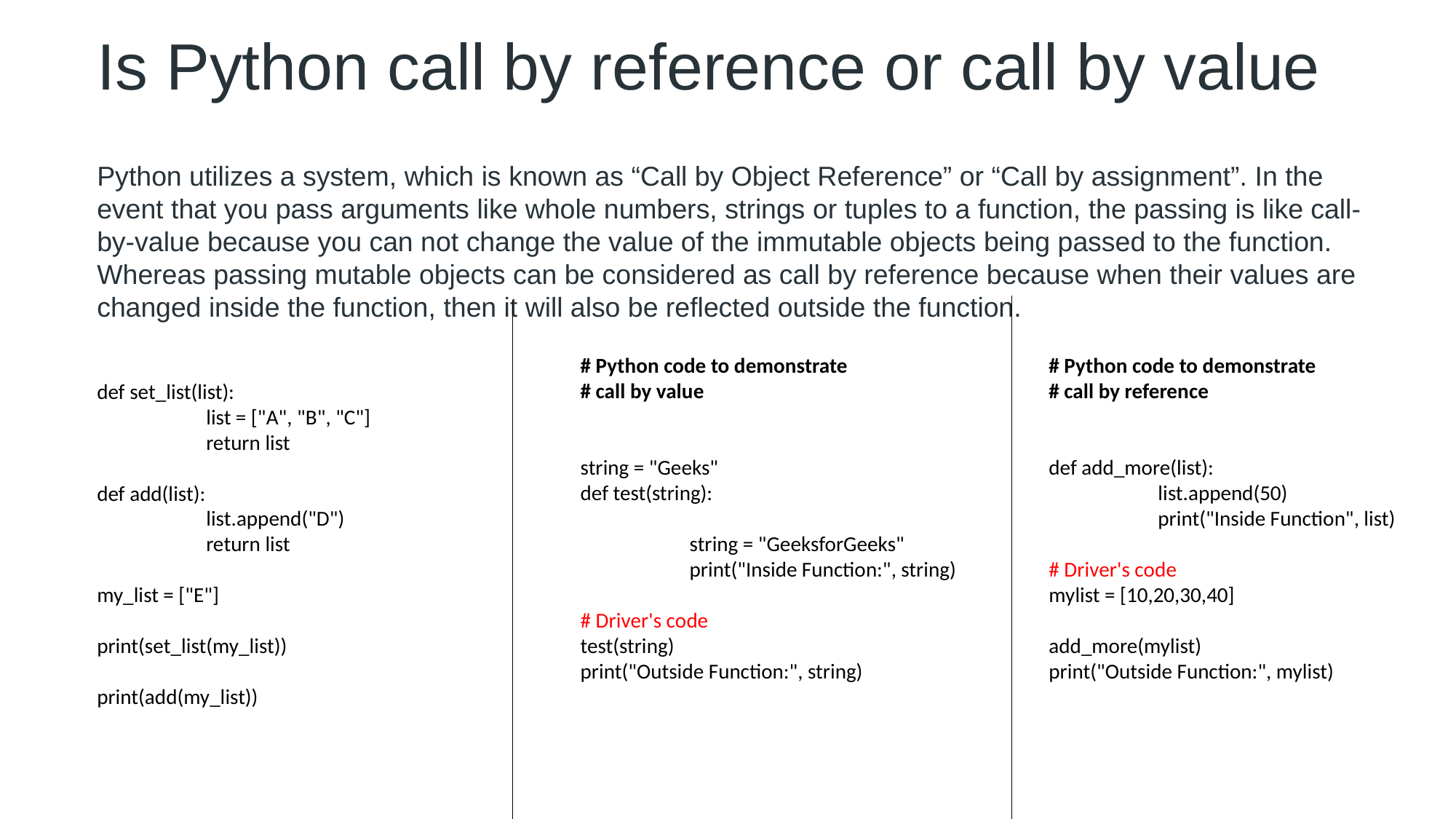

# Is Python call by reference or call by value
Python utilizes a system, which is known as “Call by Object Reference” or “Call by assignment”. In the event that you pass arguments like whole numbers, strings or tuples to a function, the passing is like call-by-value because you can not change the value of the immutable objects being passed to the function. Whereas passing mutable objects can be considered as call by reference because when their values are changed inside the function, then it will also be reflected outside the function.
# Python code to demonstrate
# call by value

string = "Geeks"
def test(string):

	string = "GeeksforGeeks"
	print("Inside Function:", string)

# Driver's code
test(string)
print("Outside Function:", string)
# Python code to demonstrate
# call by reference

def add_more(list):
	list.append(50)
	print("Inside Function", list)

# Driver's code
mylist = [10,20,30,40]

add_more(mylist)
print("Outside Function:", mylist)
def set_list(list):
	list = ["A", "B", "C"]
	return list

def add(list):
	list.append("D")
	return list

my_list = ["E"]

print(set_list(my_list))

print(add(my_list))